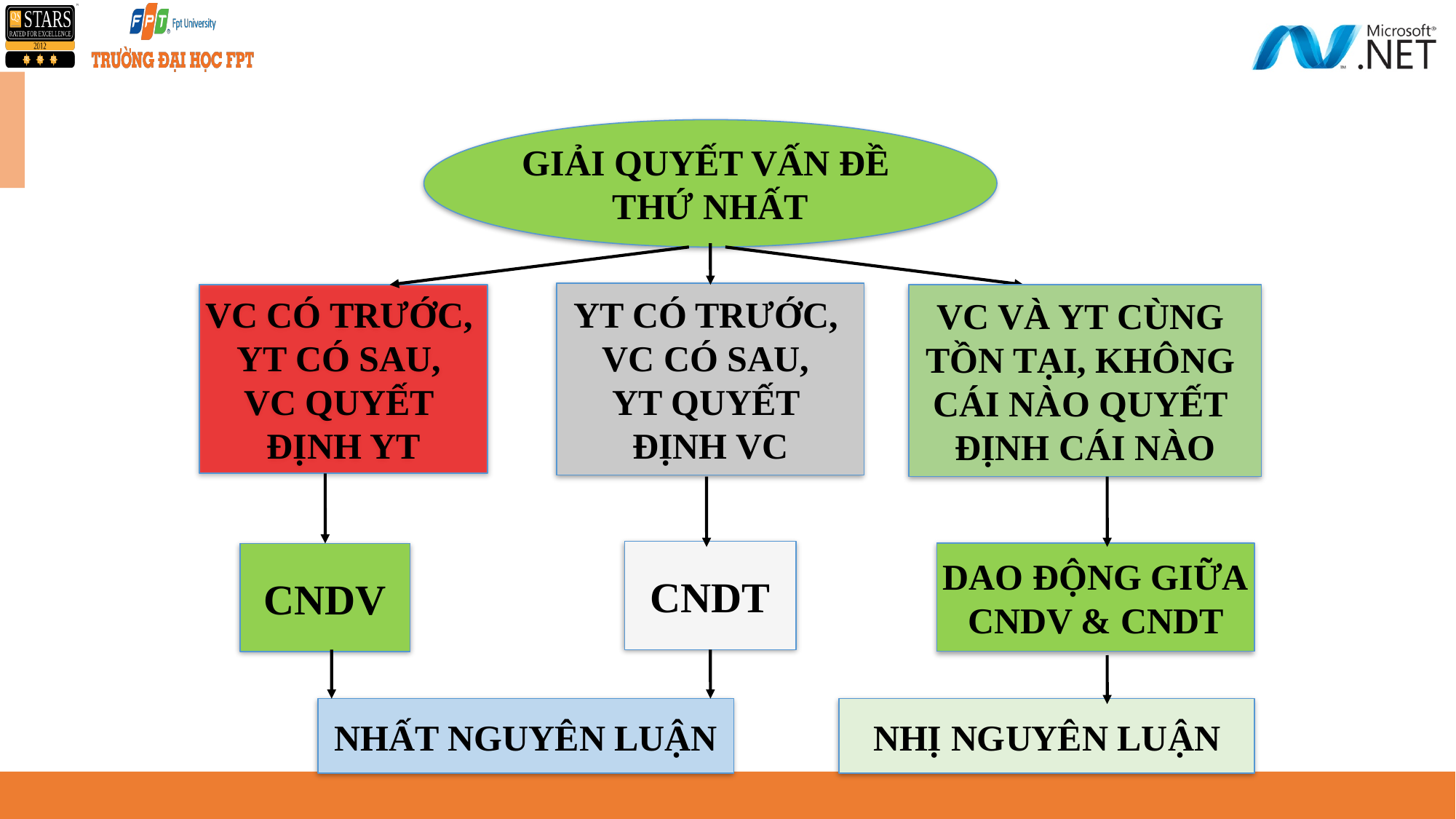

GIẢI QUYẾT VẤN ĐỀ
THỨ NHẤT

YT CÓ TRƯỚC,
VC CÓ SAU,
YT QUYẾT
ĐỊNH VC

VC VÀ YT CÙNG
TỒN TẠI, KHÔNG
CÁI NÀO QUYẾT
ĐỊNH CÁI NÀO

VC CÓ TRƯỚC,
YT CÓ SAU,
VC QUYẾT
ĐỊNH YT

CNDT
DAO ĐỘNG GIỮA
CNDV & CNDT
CNDV

NHẤT NGUYÊN LUẬN
NHỊ NGUYÊN LUẬN